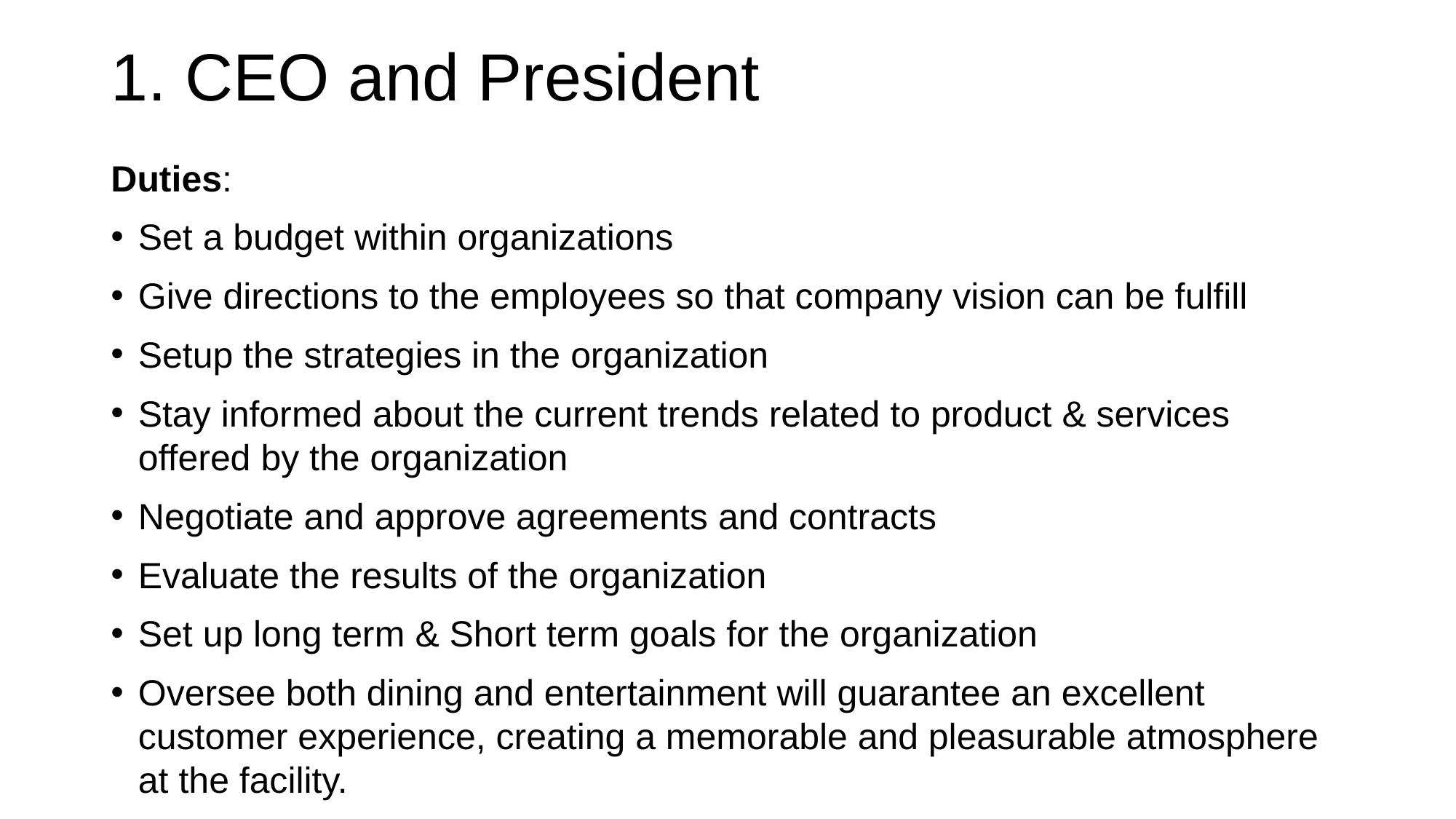

# 1. CEO and President
Duties:
Set a budget within organizations
Give directions to the employees so that company vision can be fulfill
Setup the strategies in the organization
Stay informed about the current trends related to product & services offered by the organization
Negotiate and approve agreements and contracts
Evaluate the results of the organization
Set up long term & Short term goals for the organization
Oversee both dining and entertainment will guarantee an excellent customer experience, creating a memorable and pleasurable atmosphere at the facility.